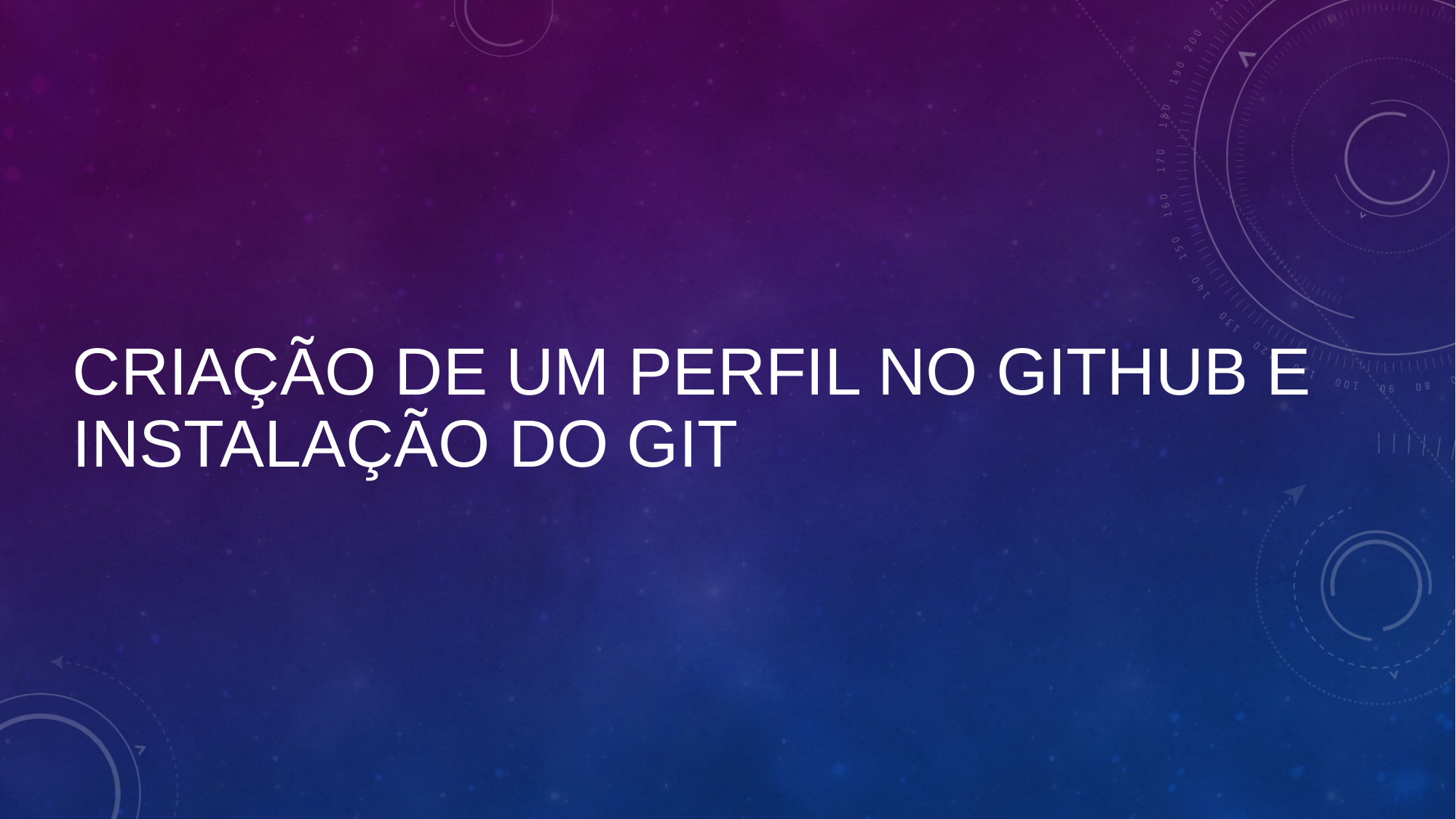

# CRIAÇÃO DE UM PERFIL NO GITHUB E INSTALAÇÃO DO GIT